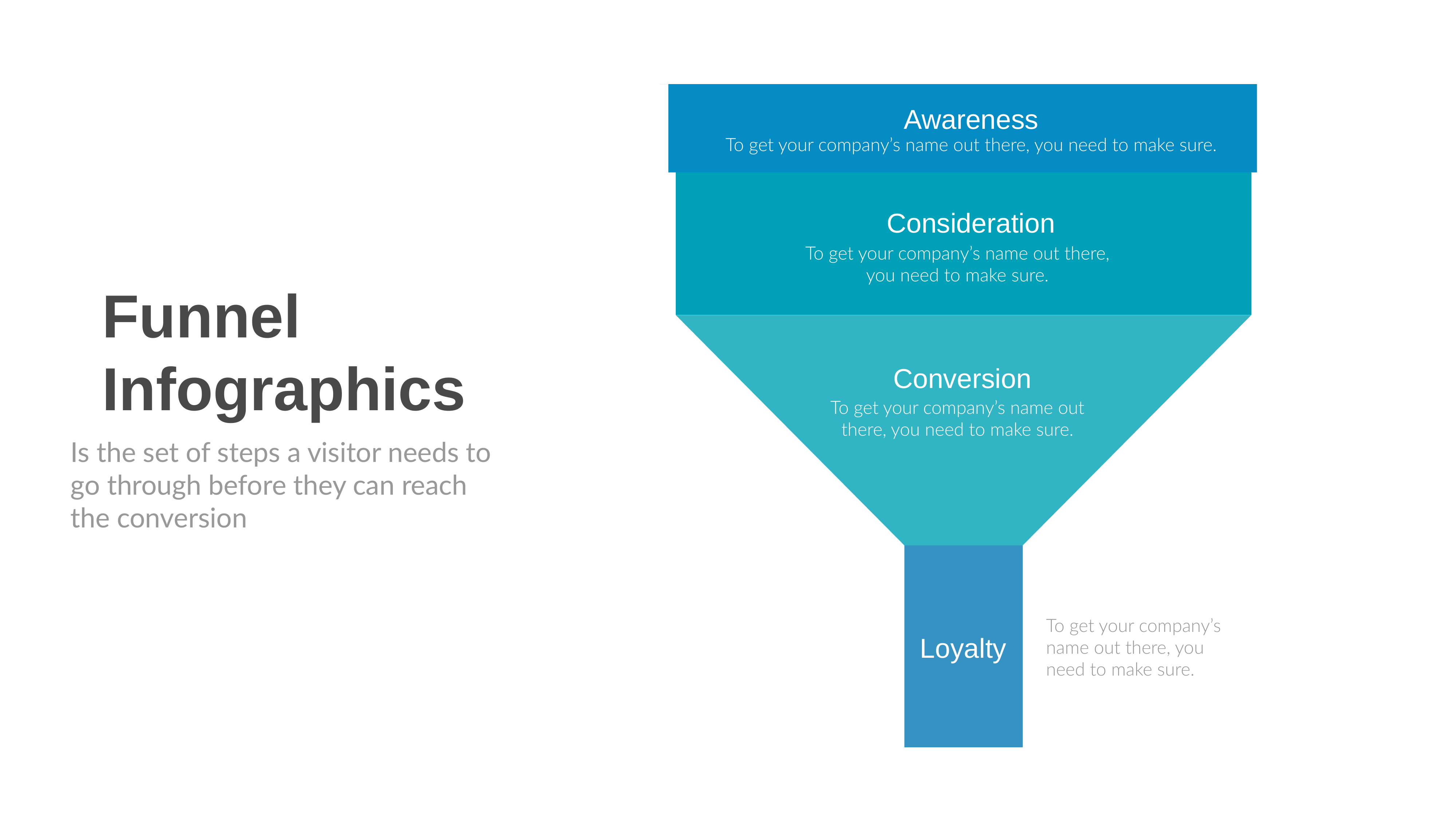

Awareness
To get your company’s name out there, you need to make sure.
Consideration
To get your company’s name out there, you need to make sure.
Funnel
Infographics
Is the set of steps a visitor needs to go through before they can reach the conversion
Conversion
To get your company’s name out there, you need to make sure.
To get your company’s name out there, you need to make sure.
Loyalty